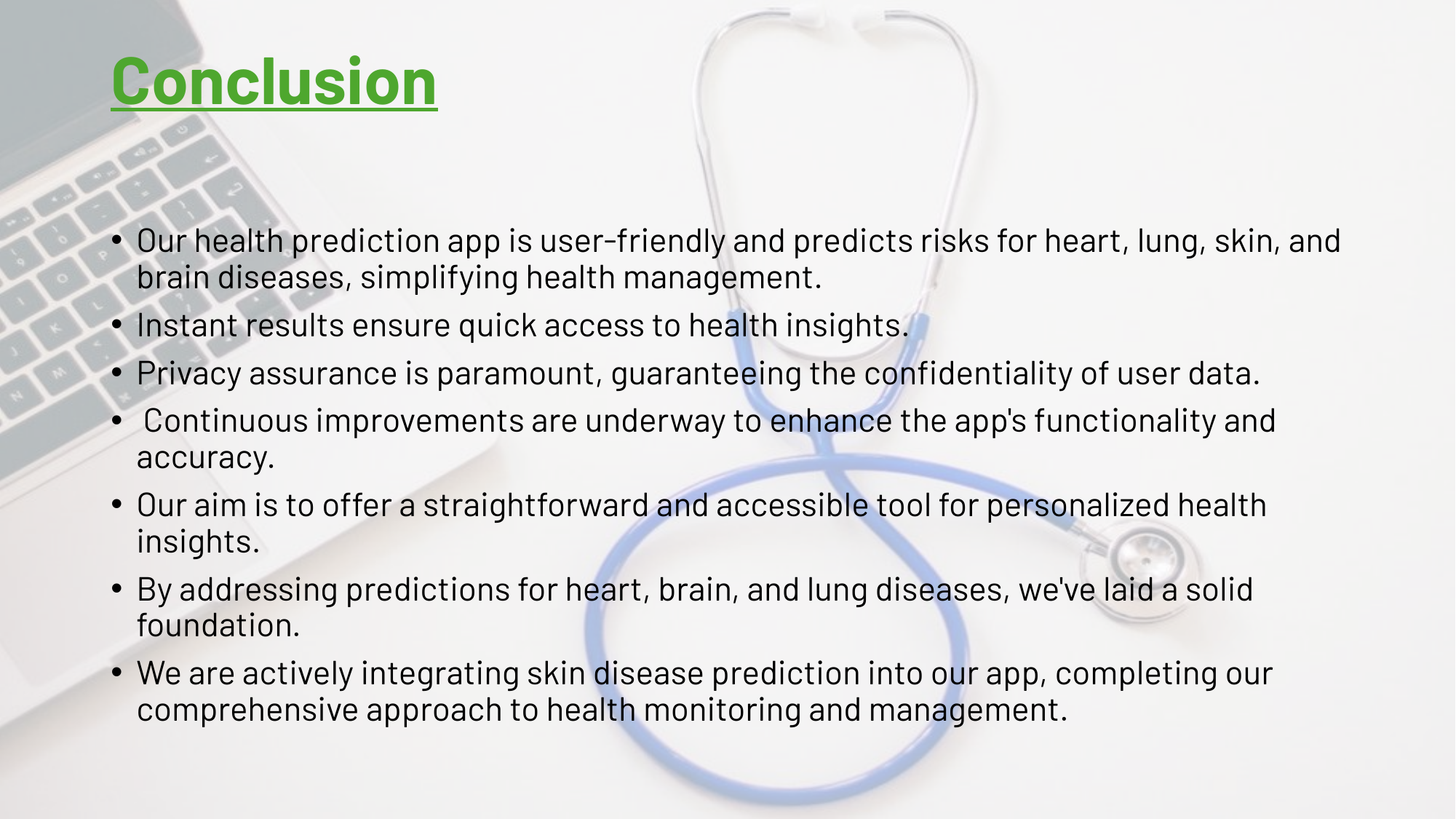

# Conclusion
Our health prediction app is user-friendly and predicts risks for heart, lung, skin, and brain diseases, simplifying health management.
Instant results ensure quick access to health insights.
Privacy assurance is paramount, guaranteeing the confidentiality of user data.
 Continuous improvements are underway to enhance the app's functionality and accuracy.
Our aim is to offer a straightforward and accessible tool for personalized health insights.
By addressing predictions for heart, brain, and lung diseases, we've laid a solid foundation.
We are actively integrating skin disease prediction into our app, completing our comprehensive approach to health monitoring and management.